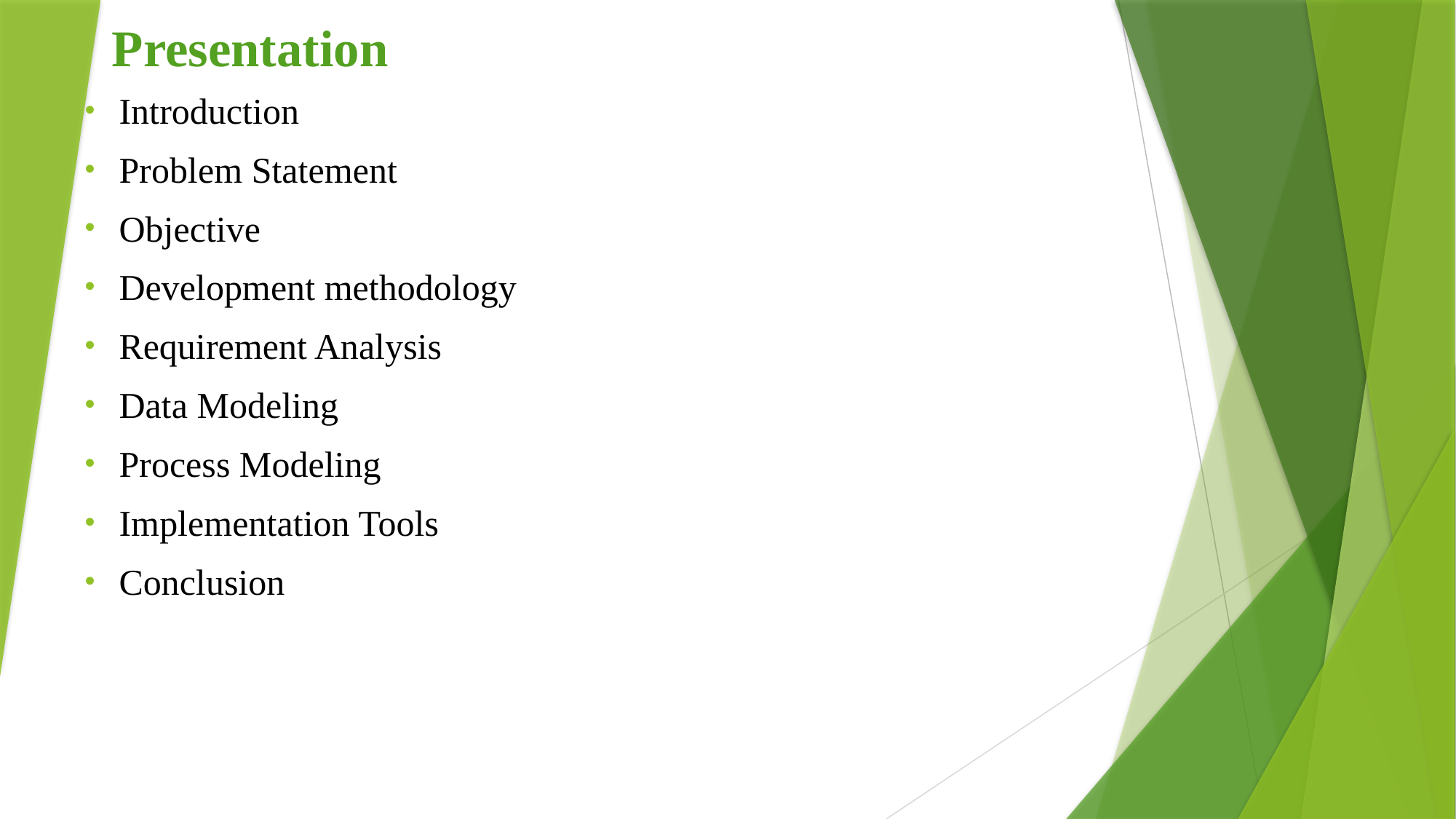

# Presentation
Introduction
Problem Statement
Objective
Development methodology
Requirement Analysis
Data Modeling
Process Modeling
Implementation Tools
Conclusion